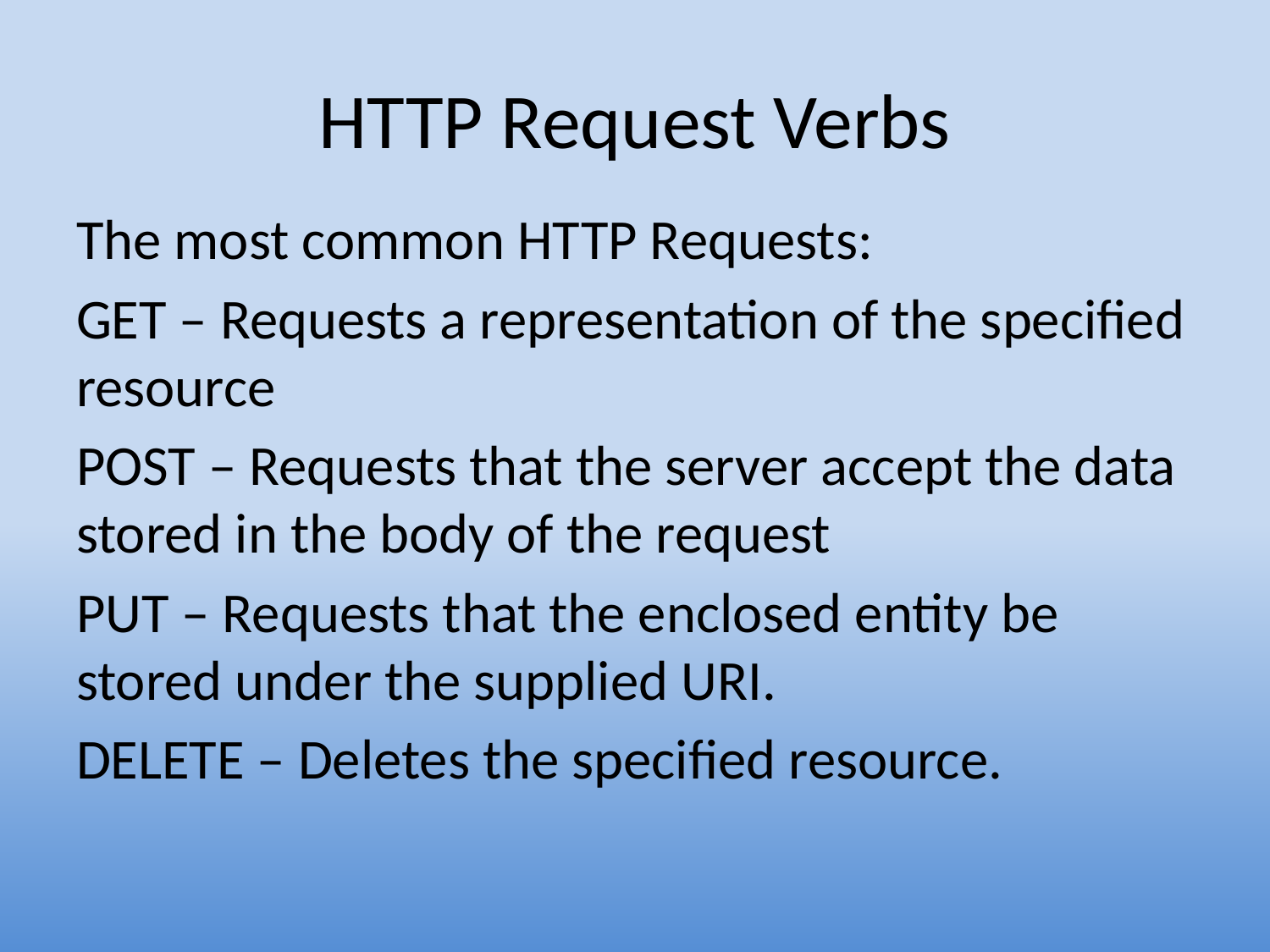

# HTTP Request Verbs
The most common HTTP Requests:
GET – Requests a representation of the specified resource
POST – Requests that the server accept the data stored in the body of the request
PUT – Requests that the enclosed entity be stored under the supplied URI.
DELETE – Deletes the specified resource.